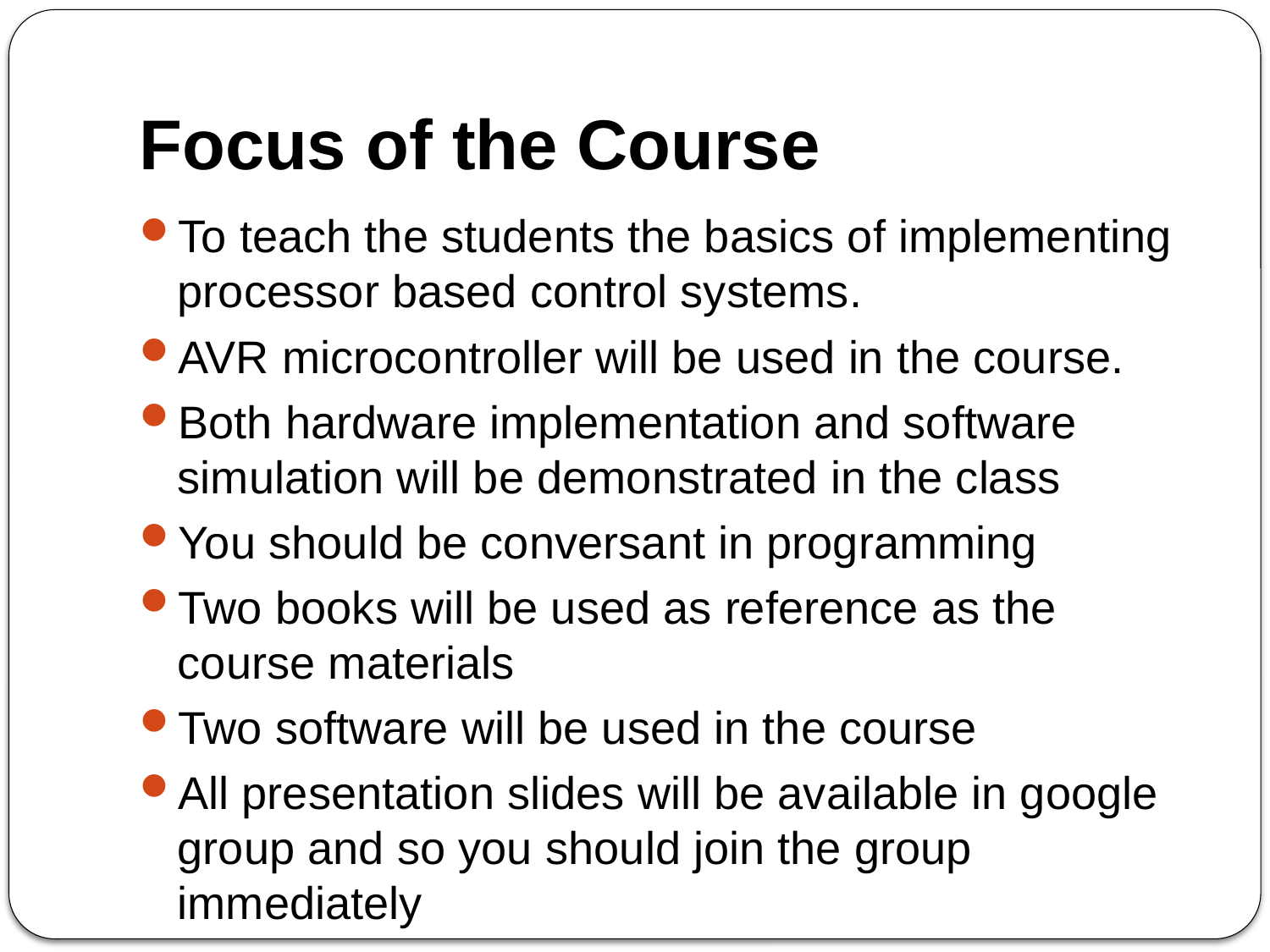

# Focus of the Course
To teach the students the basics of implementing processor based control systems.
AVR microcontroller will be used in the course.
Both hardware implementation and software simulation will be demonstrated in the class
You should be conversant in programming
Two books will be used as reference as the course materials
Two software will be used in the course
All presentation slides will be available in google group and so you should join the group immediately